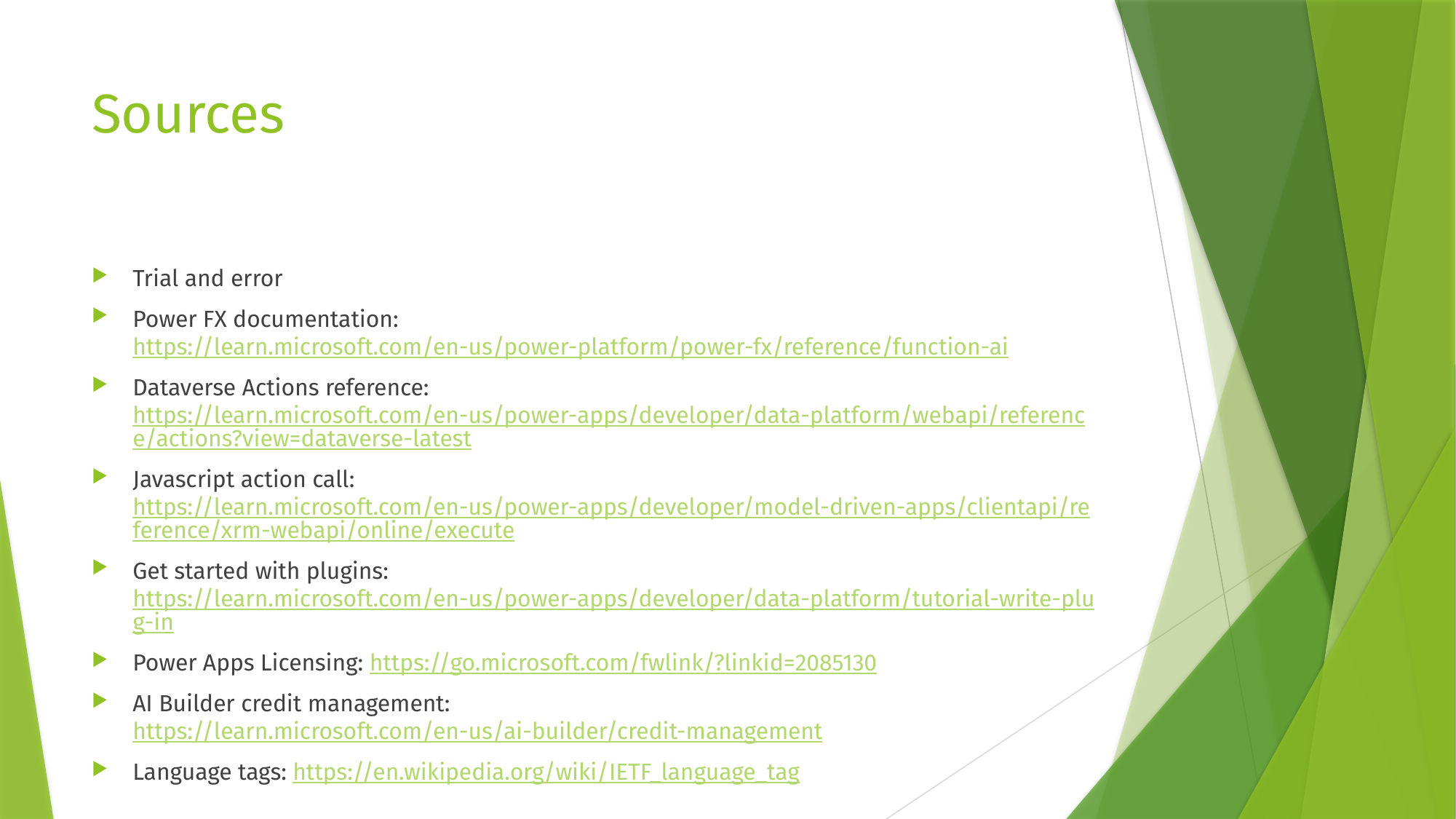

# Sources
Trial and error
Power FX documentation: https://learn.microsoft.com/en-us/power-platform/power-fx/reference/function-ai
Dataverse Actions reference: https://learn.microsoft.com/en-us/power-apps/developer/data-platform/webapi/reference/actions?view=dataverse-latest
Javascript action call: https://learn.microsoft.com/en-us/power-apps/developer/model-driven-apps/clientapi/reference/xrm-webapi/online/execute
Get started with plugins: https://learn.microsoft.com/en-us/power-apps/developer/data-platform/tutorial-write-plug-in
Power Apps Licensing: https://go.microsoft.com/fwlink/?linkid=2085130
AI Builder credit management: https://learn.microsoft.com/en-us/ai-builder/credit-management
Language tags: https://en.wikipedia.org/wiki/IETF_language_tag